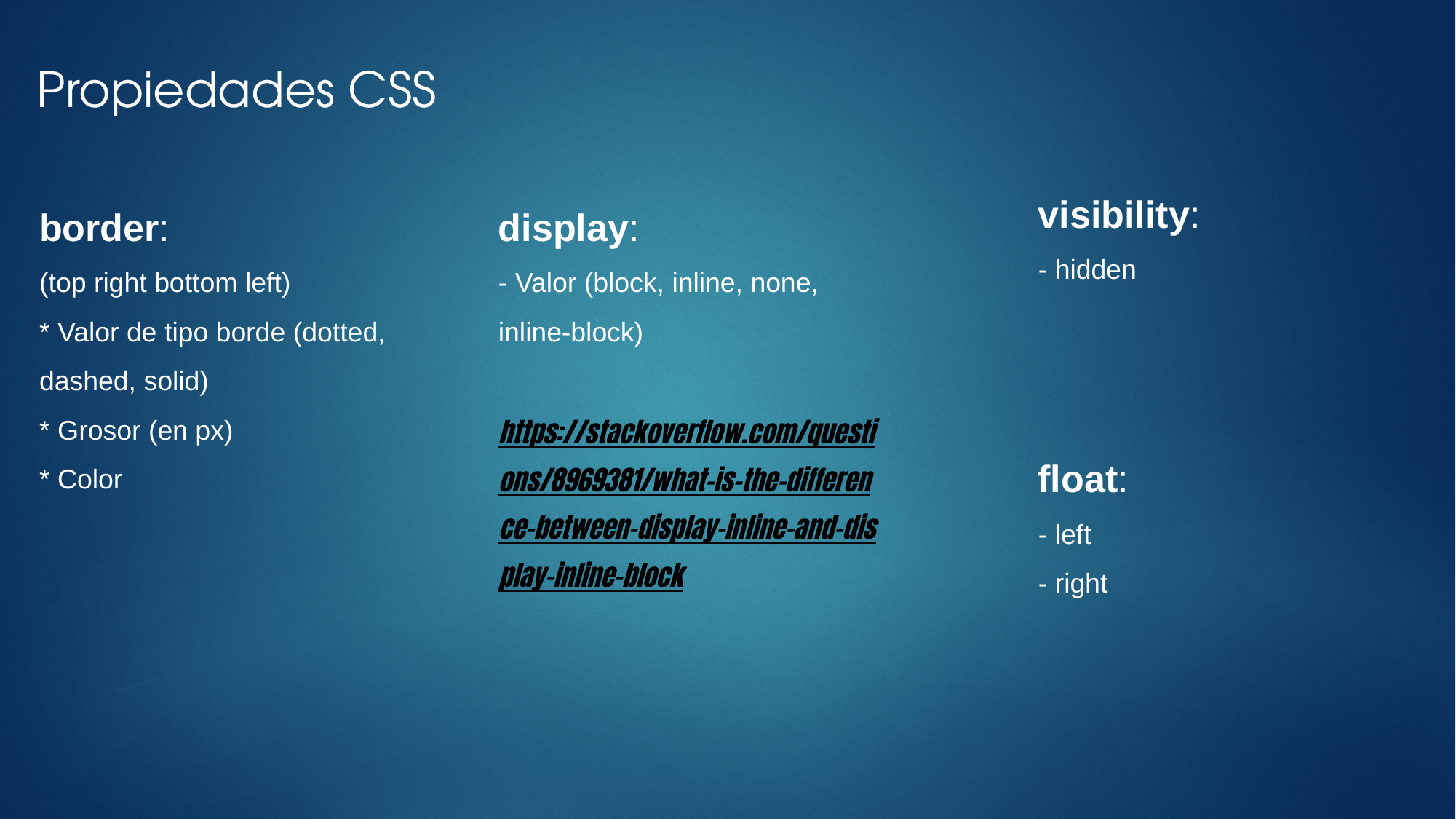

Propiedades CSS

visibility:
- hidden

float:
- left
- right

display:
- Valor (block, inline, none, inline-block)

https://stackoverflow.com/questions/8969381/what-is-the-difference-between-display-inline-and-display-inline-block

border:
(top right bottom left)
* Valor de tipo borde (dotted, dashed, solid)
* Grosor (en px)
* Color